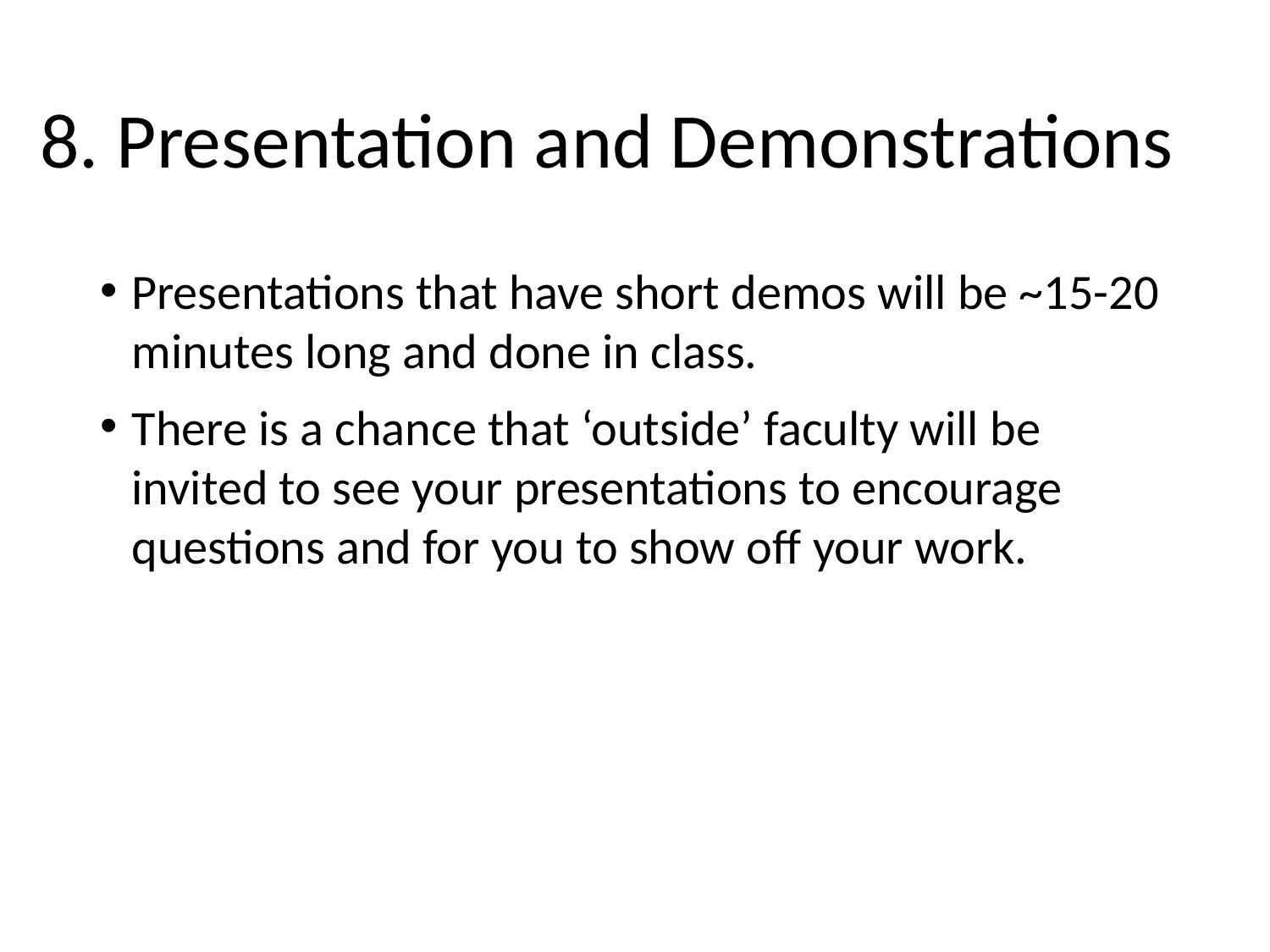

# 8. Presentation and Demonstrations
Presentations that have short demos will be ~15-20 minutes long and done in class.
There is a chance that ‘outside’ faculty will be invited to see your presentations to encourage questions and for you to show off your work.